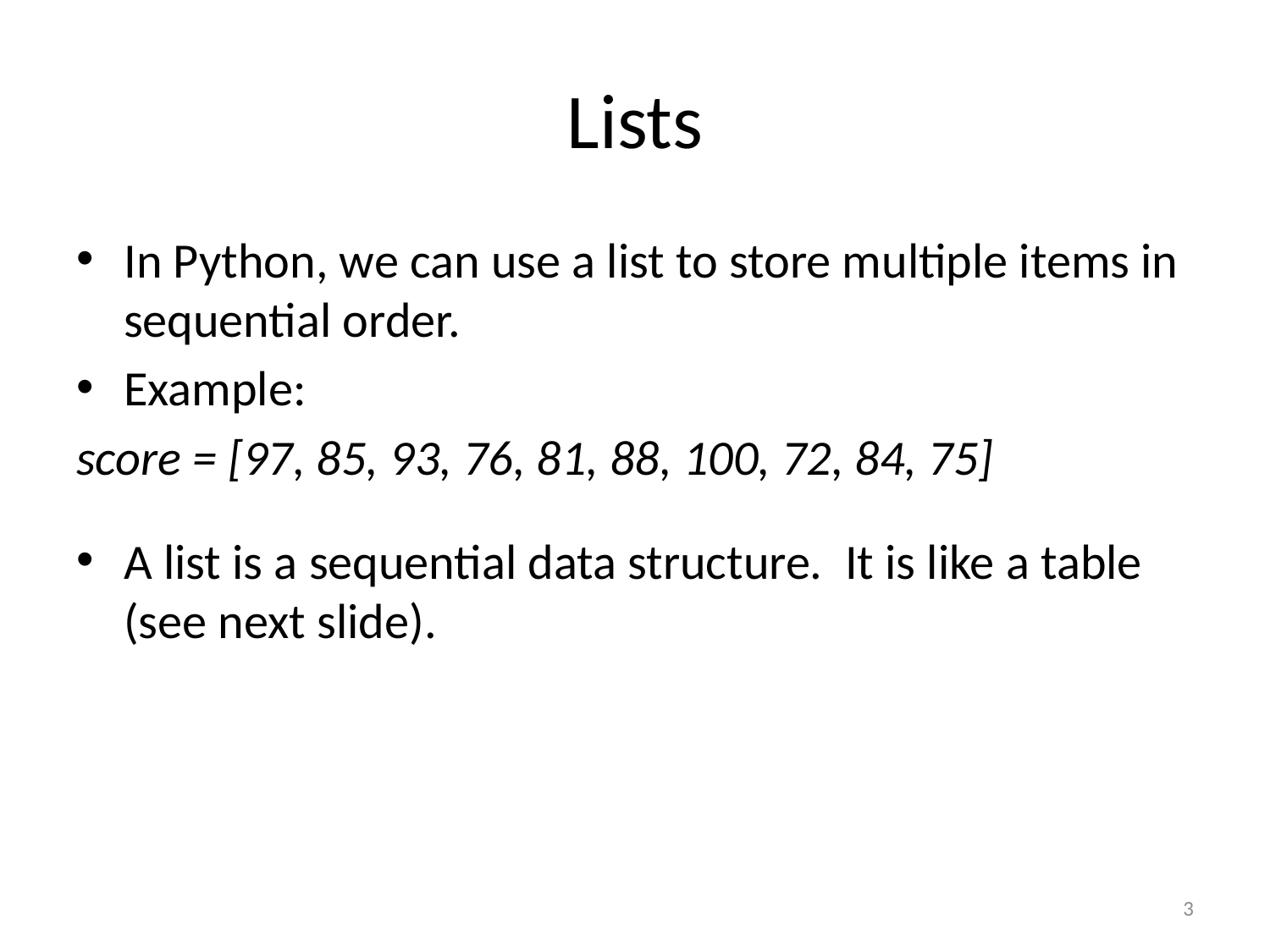

# Lists
In Python, we can use a list to store multiple items in sequential order.
Example:
score = [97, 85, 93, 76, 81, 88, 100, 72, 84, 75]

A list is a sequential data structure.  It is like a table (see next slide).

3